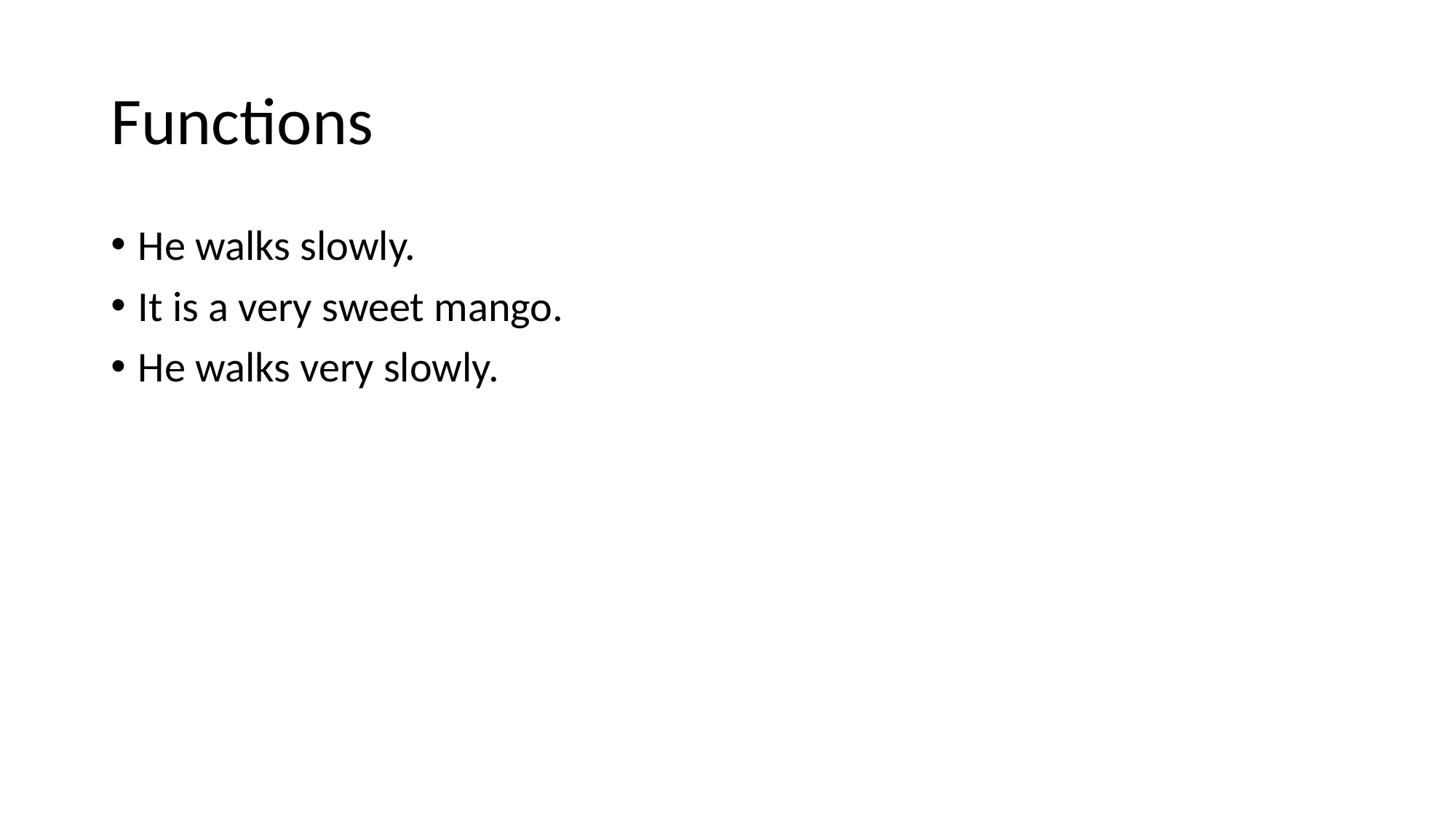

# Functions
He walks slowly.
It is a very sweet mango.
He walks very slowly.